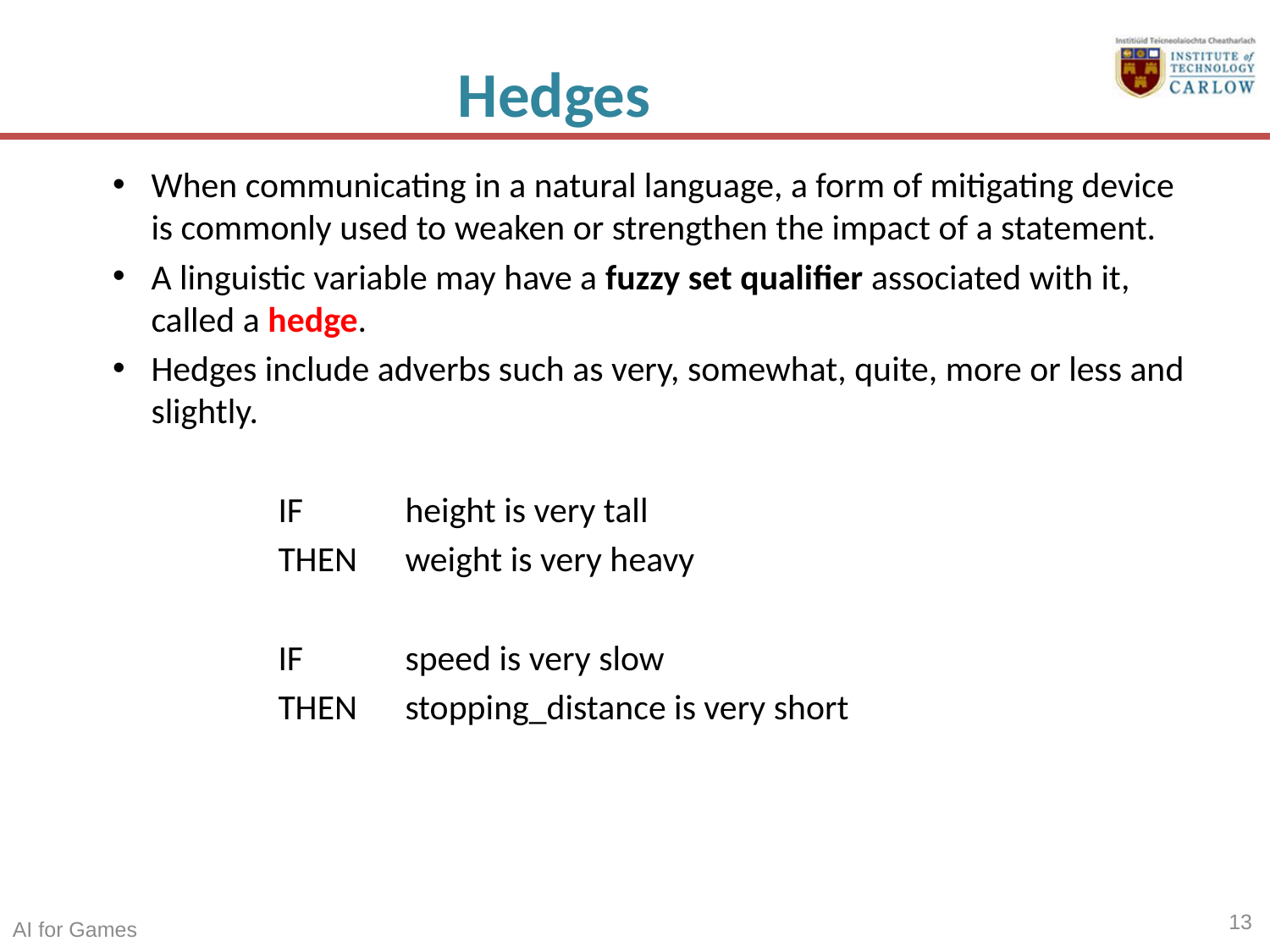

# Hedges
When communicating in a natural language, a form of mitigating device is commonly used to weaken or strengthen the impact of a statement.
A linguistic variable may have a fuzzy set qualifier associated with it, called a hedge.
Hedges include adverbs such as very, somewhat, quite, more or less and slightly.

		IF         	height is very tall
		THEN  	weight is very heavy

		IF	speed is very slow
		THEN  	stopping_distance is very short

13